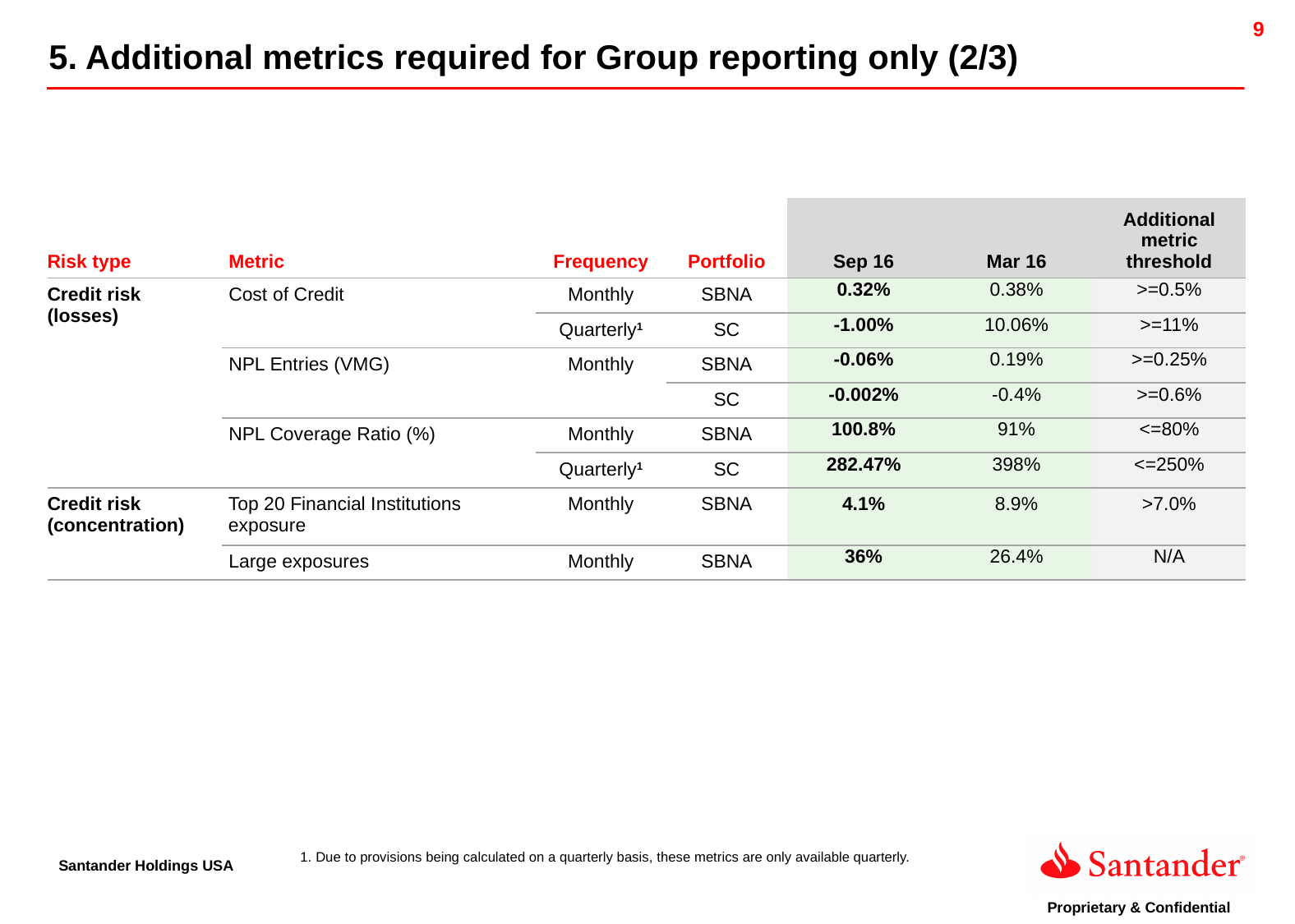

5. Additional metrics required for Group reporting only (2/3)
| Risk type | Metric | Frequency | Portfolio | Sep 16 | Mar 16 | Additional metric threshold |
| --- | --- | --- | --- | --- | --- | --- |
| Credit risk (losses) | Cost of Credit | Monthly | SBNA | 0.32% | 0.38% | >=0.5% |
|  |  | Quarterly1 | SC | -1.00% | 10.06% | >=11% |
|  | NPL Entries (VMG) | Monthly | SBNA | -0.06% | 0.19% | >=0.25% |
|  |  |  | SC | -0.002% | -0.4% | >=0.6% |
|  | NPL Coverage Ratio (%) | Monthly | SBNA | 100.8% | 91% | <=80% |
|  |  | Quarterly1 | SC | 282.47% | 398% | <=250% |
| Credit risk (concentration) | Top 20 Financial Institutions exposure | Monthly | SBNA | 4.1% | 8.9% | >7.0% |
|  | Large exposures | Monthly | SBNA | 36% | 26.4% | N/A |

Due to provisions being calculated on a quarterly basis, these metrics are only available quarterly.